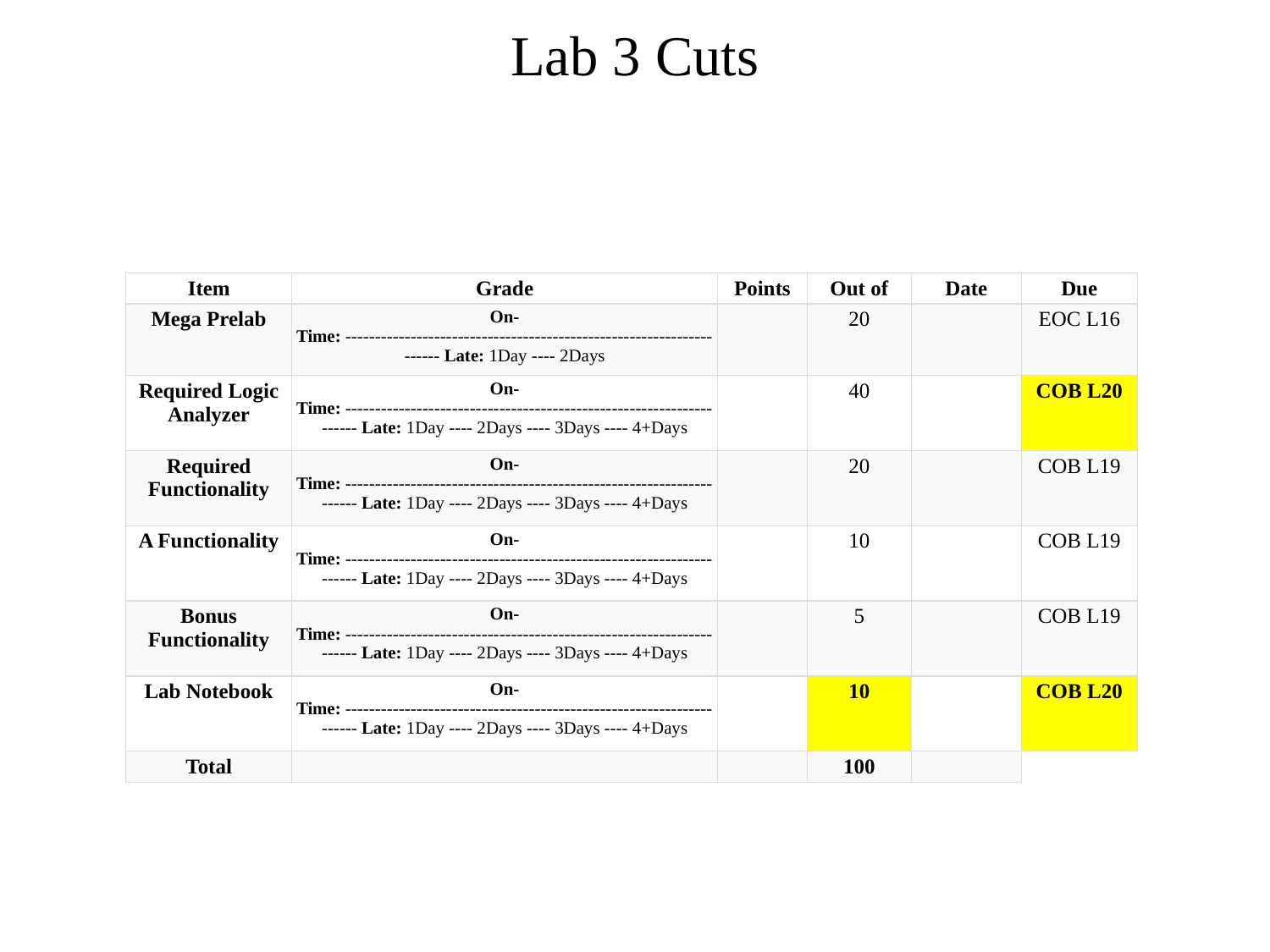

# Lab 3 Cuts

| Item | Grade | Points | Out of | Date | Due |
| --- | --- | --- | --- | --- | --- |
| Mega Prelab | On-Time: -------------------------------------------------------------------- Late: 1Day ---- 2Days |  | 20 |  | EOC L16 |
| Required Logic Analyzer | On-Time: -------------------------------------------------------------------- Late: 1Day ---- 2Days ---- 3Days ---- 4+Days |  | 40 |  | COB L20 |
| Required Functionality | On-Time: -------------------------------------------------------------------- Late: 1Day ---- 2Days ---- 3Days ---- 4+Days |  | 20 |  | COB L19 |
| A Functionality | On-Time: -------------------------------------------------------------------- Late: 1Day ---- 2Days ---- 3Days ---- 4+Days |  | 10 |  | COB L19 |
| Bonus Functionality | On-Time: -------------------------------------------------------------------- Late: 1Day ---- 2Days ---- 3Days ---- 4+Days |  | 5 |  | COB L19 |
| Lab Notebook | On-Time: -------------------------------------------------------------------- Late: 1Day ---- 2Days ---- 3Days ---- 4+Days |  | 10 |  | COB L20 |
| Total |  |  | 100 |  |  |